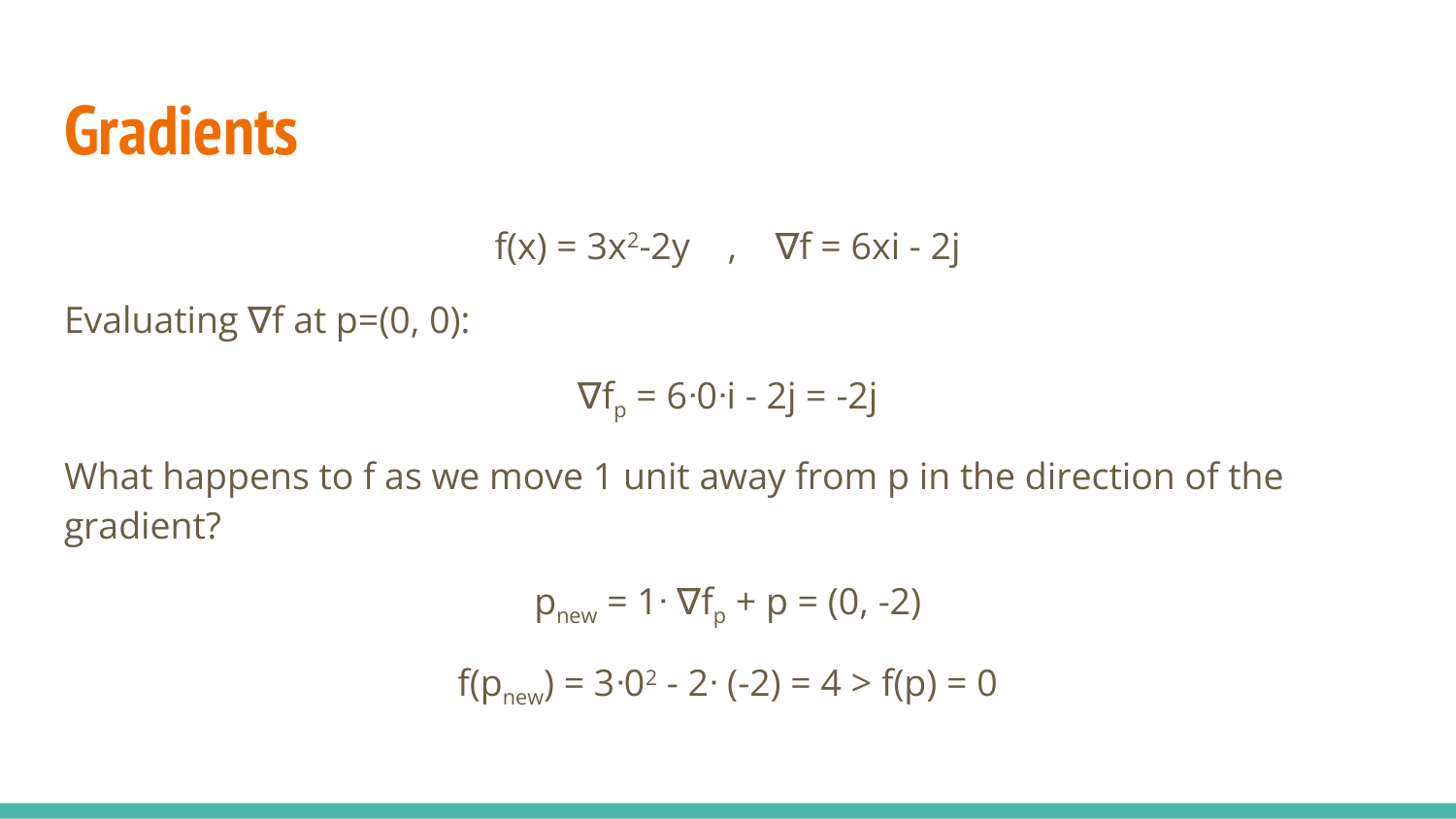

# Gradients
f(x) = 3x2-2y    ,    ∇f = 6xi - 2j
Evaluating ∇f at p=(0, 0):
∇fp = 6ᐧ0ᐧi - 2j = -2j
What happens to f as we move 1 unit away from p in the direction of the gradient?
pnew = 1ᐧ ∇fp + p = (0, -2)
f(pnew) = 3ᐧ02 - 2ᐧ (-2) = 4 > f(p) = 0